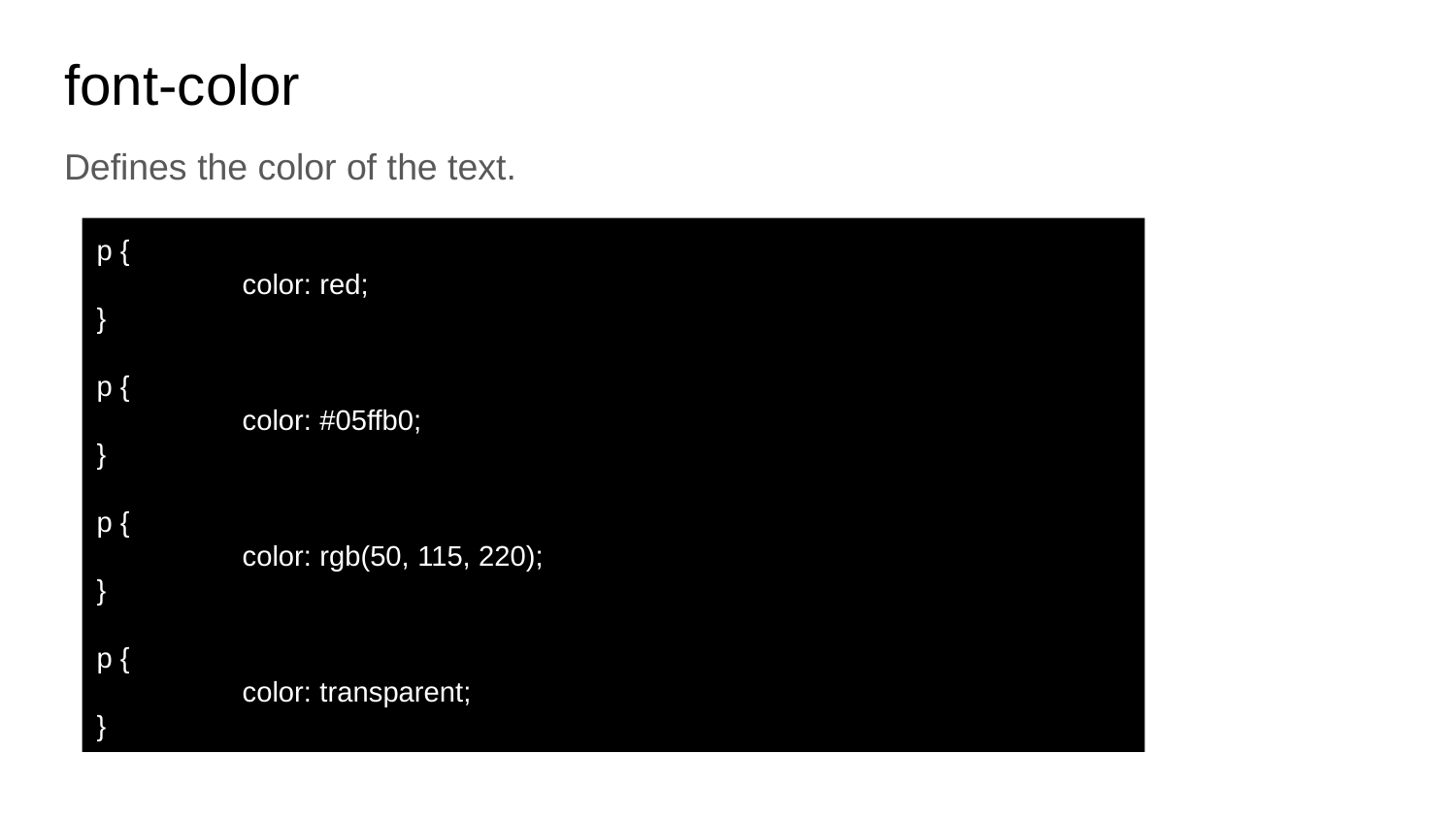

# font-color
Defines the color of the text.
p {
	color: red;
}

p {
	color: #05ffb0;
}

p {
	color: rgb(50, 115, 220);
}

p {
	color: transparent;
}